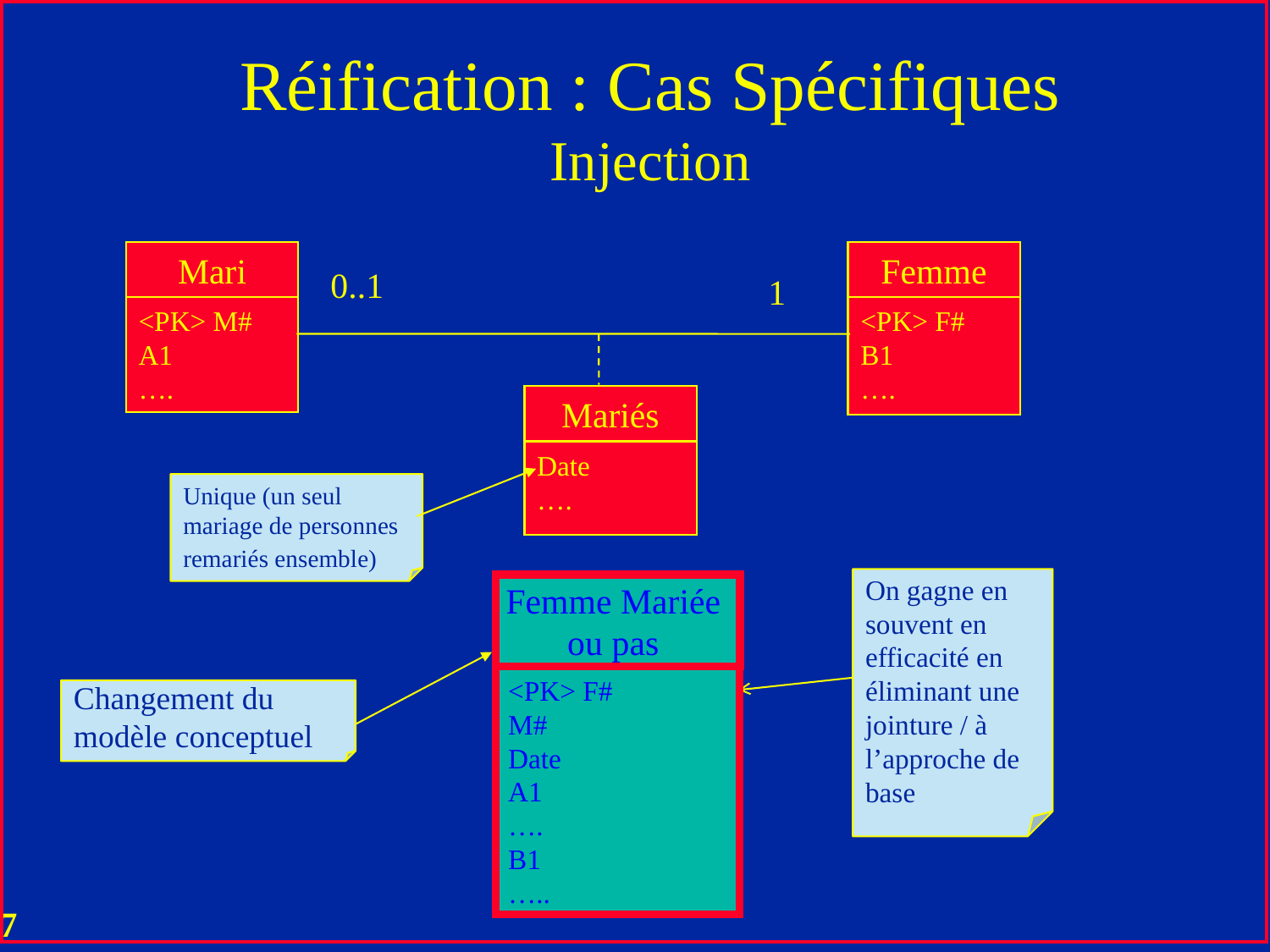

# Réification : Cas Spécifiques Injection
Mari
Femme
0..1
1
<PK> M#
A1
….
<PK> F#
B1
….

Mariés
Date
….

Unique (un seul
mariage de personnes
remariés ensemble)
On gagne en
souvent en
efficacité en
éliminant une
jointure / à
l’approche de
base
Femme Mariée
ou pas

<PK> F#
M#
Date
A1
….
B1
…..

Changement du
modèle conceptuel